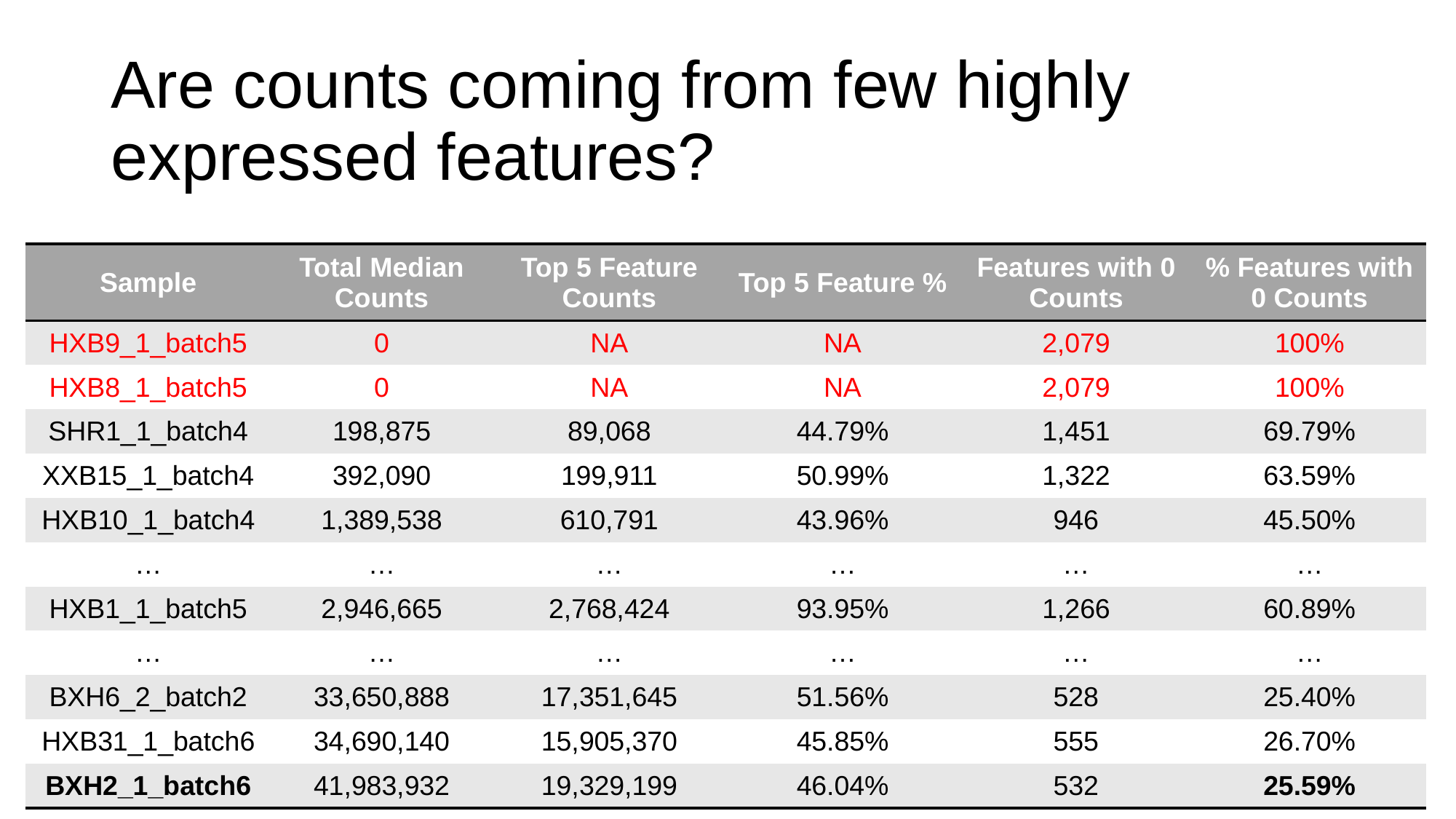

# Are counts coming from few highly expressed features?
| Sample | Total Median Counts | Top 5 Feature Counts | Top 5 Feature % | Features with 0 Counts | % Features with 0 Counts |
| --- | --- | --- | --- | --- | --- |
| HXB9\_1\_batch5 | 0 | NA | NA | 2,079 | 100% |
| HXB8\_1\_batch5 | 0 | NA | NA | 2,079 | 100% |
| SHR1\_1\_batch4 | 198,875 | 89,068 | 44.79% | 1,451 | 69.79% |
| XXB15\_1\_batch4 | 392,090 | 199,911 | 50.99% | 1,322 | 63.59% |
| HXB10\_1\_batch4 | 1,389,538 | 610,791 | 43.96% | 946 | 45.50% |
| … | … | … | … | … | … |
| HXB1\_1\_batch5 | 2,946,665 | 2,768,424 | 93.95% | 1,266 | 60.89% |
| … | … | … | … | … | … |
| BXH6\_2\_batch2 | 33,650,888 | 17,351,645 | 51.56% | 528 | 25.40% |
| HXB31\_1\_batch6 | 34,690,140 | 15,905,370 | 45.85% | 555 | 26.70% |
| BXH2\_1\_batch6 | 41,983,932 | 19,329,199 | 46.04% | 532 | 25.59% |